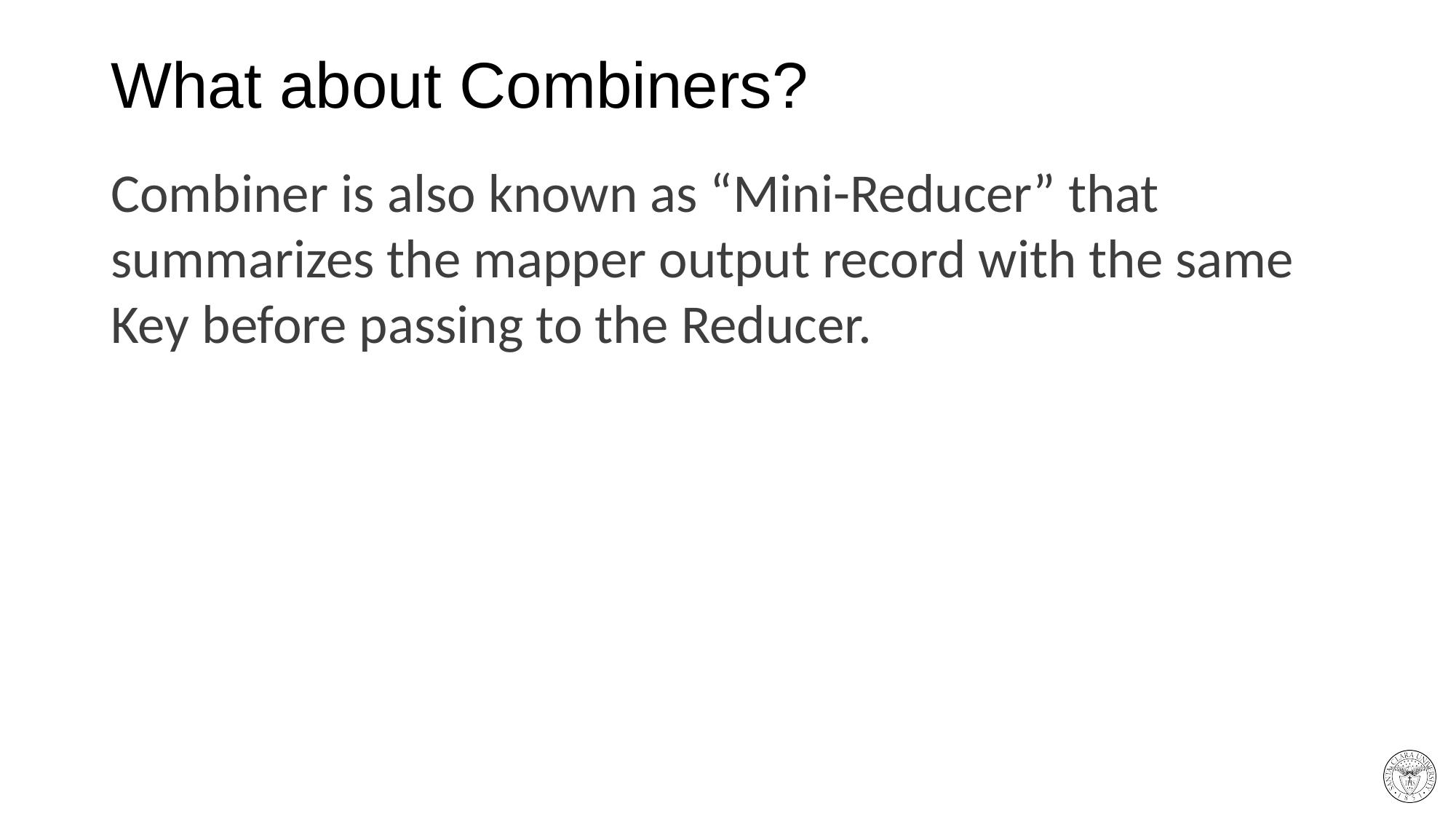

# What about Combiners?
Combiner is also known as “Mini-Reducer” that summarizes the mapper output record with the same Key before passing to the Reducer.